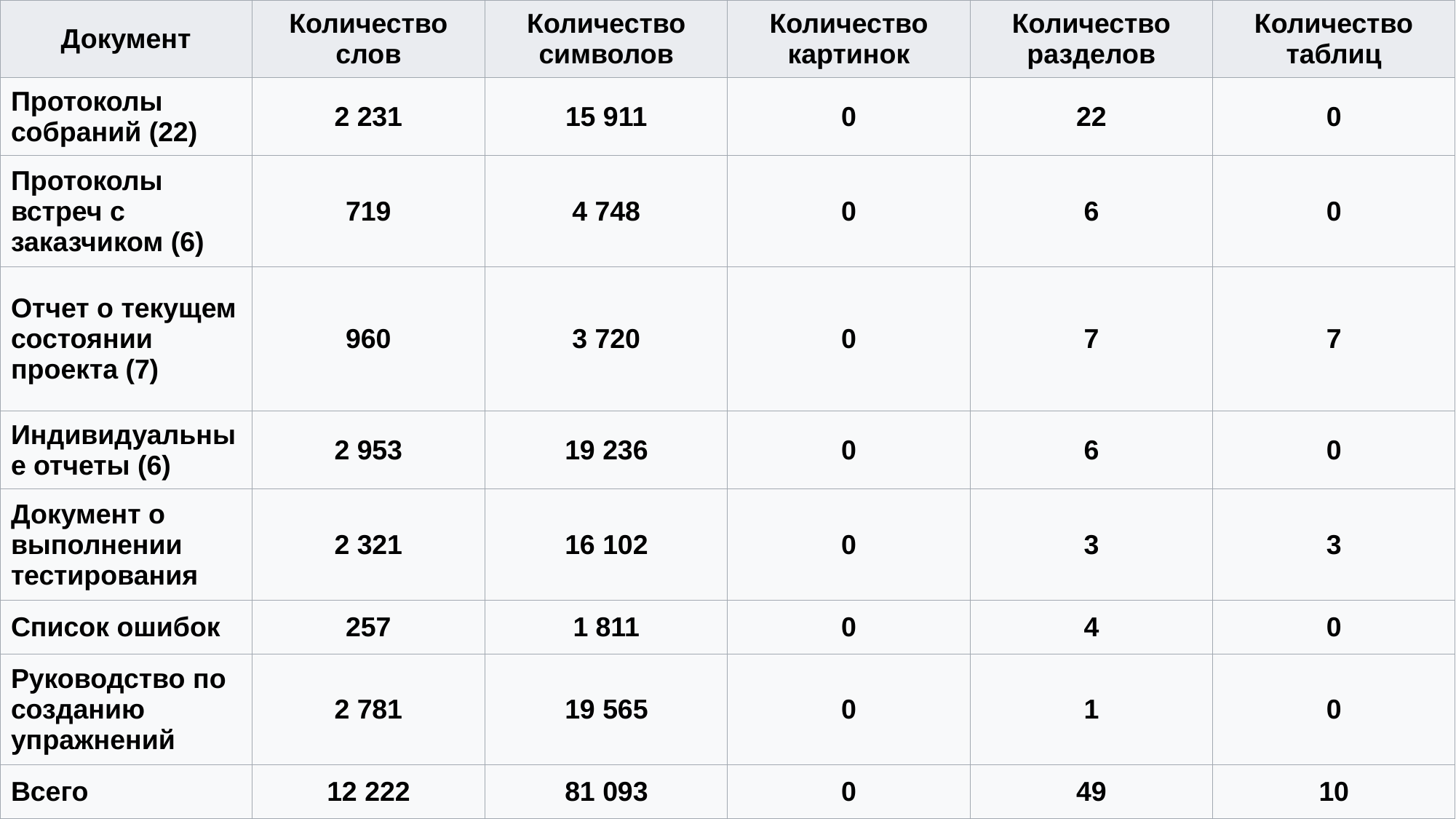

| Документ | Количество слов | Количество символов | Количество картинок | Количество разделов | Количество таблиц |
| --- | --- | --- | --- | --- | --- |
| Протоколы собраний (22) | 2 231 | 15 911 | 0 | 22 | 0 |
| Протоколы встреч с заказчиком (6) | 719 | 4 748 | 0 | 6 | 0 |
| Отчет о текущем состоянии проекта (7) | 960 | 3 720 | 0 | 7 | 7 |
| Индивидуальные отчеты (6) | 2 953 | 19 236 | 0 | 6 | 0 |
| Документ о выполнении тестирования | 2 321 | 16 102 | 0 | 3 | 3 |
| Список ошибок | 257 | 1 811 | 0 | 4 | 0 |
| Руководство по созданию упражнений | 2 781 | 19 565 | 0 | 1 | 0 |
| Всего | 12 222 | 81 093 | 0 | 49 | 10 |